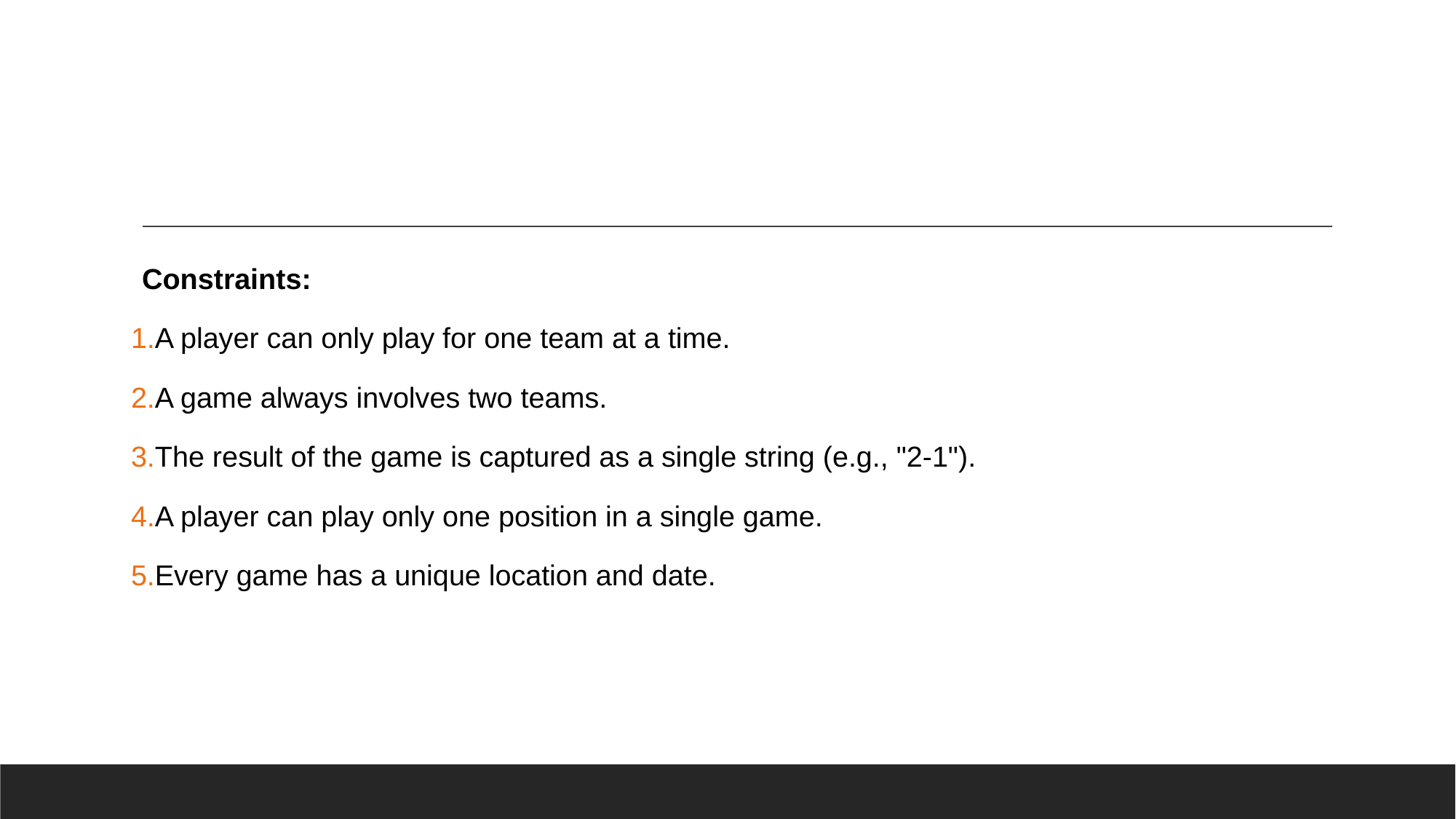

#
Constraints:
A player can only play for one team at a time.
A game always involves two teams.
The result of the game is captured as a single string (e.g., "2-1").
A player can play only one position in a single game.
Every game has a unique location and date.